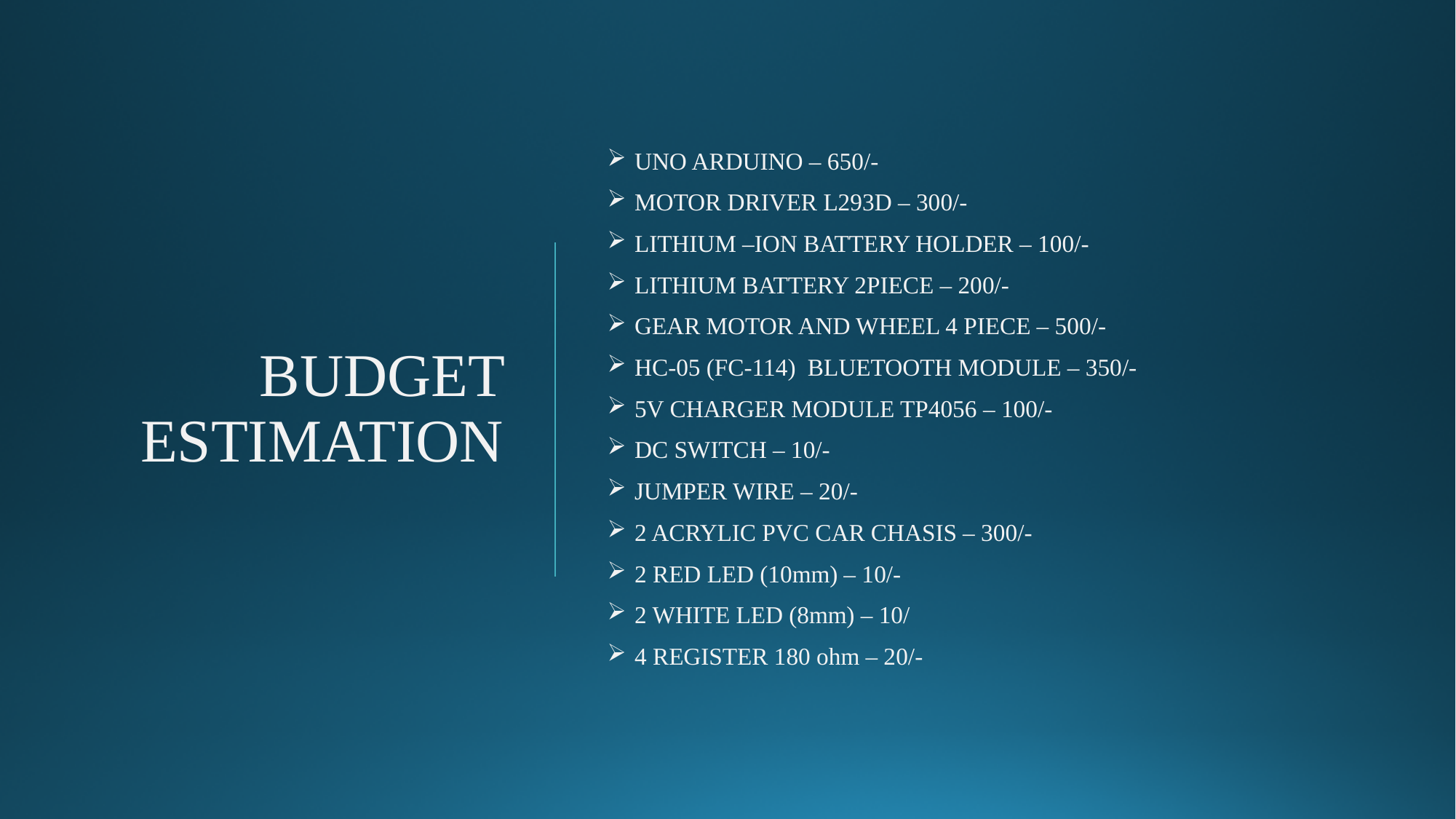

# BUDGET ESTIMATION
UNO ARDUINO – 650/-
MOTOR DRIVER L293D – 300/-
LITHIUM –ION BATTERY HOLDER – 100/-
LITHIUM BATTERY 2PIECE – 200/-
GEAR MOTOR AND WHEEL 4 PIECE – 500/-
HC-05 (FC-114)  BLUETOOTH MODULE – 350/-
5V CHARGER MODULE TP4056 – 100/-
DC SWITCH – 10/-
JUMPER WIRE – 20/-
2 ACRYLIC PVC CAR CHASIS – 300/-
2 RED LED (10mm) – 10/-
2 WHITE LED (8mm) – 10/
4 REGISTER 180 ohm – 20/-